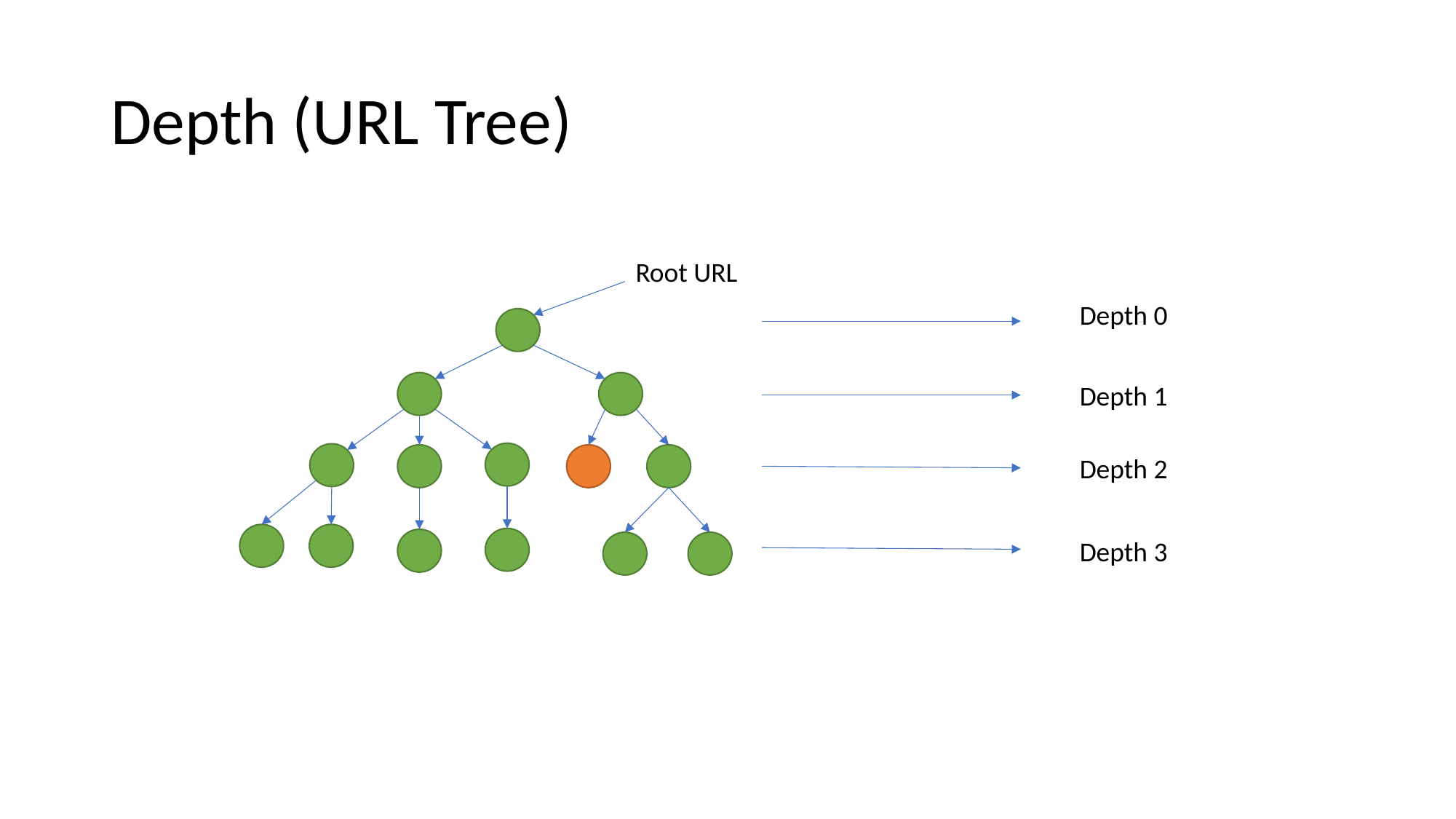

# Depth (URL Tree)
Root URL
Depth 0

Depth 1

Depth 2

Depth 3